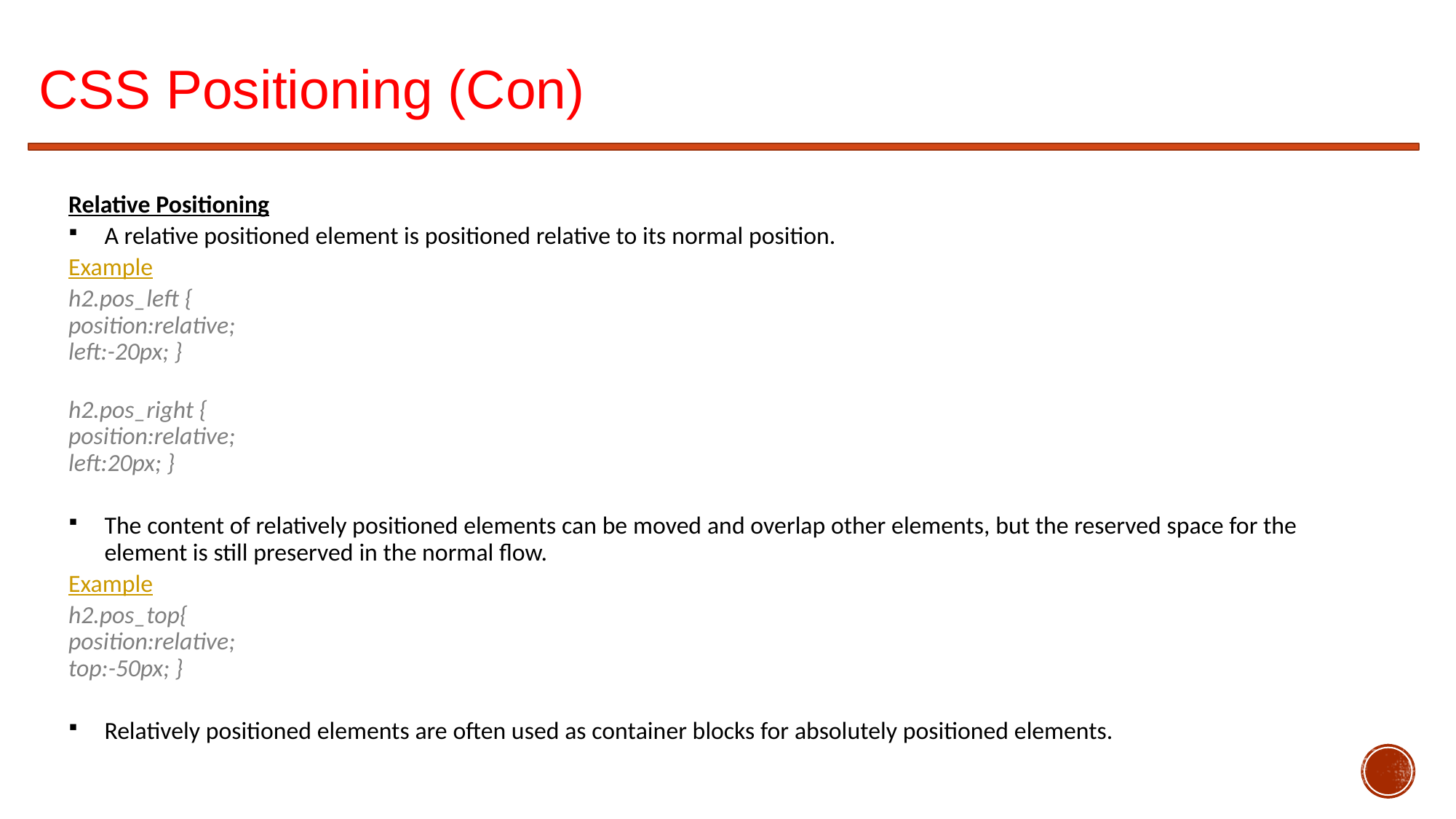

CSS Positioning (Con)

Relative Positioning
A relative positioned element is positioned relative to its normal position.
Example
h2.pos_left {
position:relative;
left:-20px; }
h2.pos_right {
position:relative;
left:20px; }

The content of relatively positioned elements can be moved and overlap other elements, but the reserved space for the element is still preserved in the normal flow.
Example
h2.pos_top{
position:relative;
top:-50px; }

Relatively positioned elements are often used as container blocks for absolutely positioned elements.